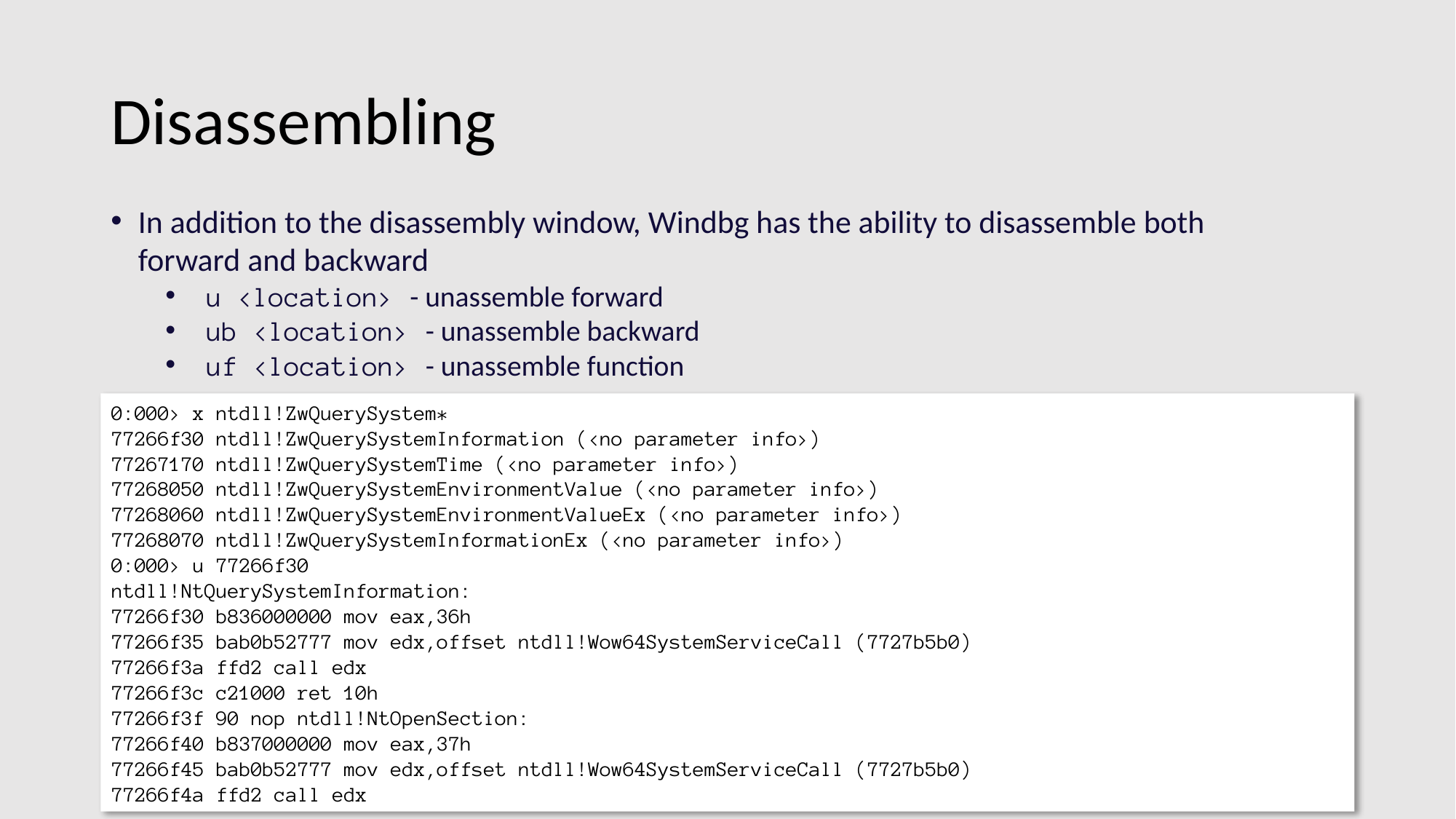

# Disassembling
In addition to the disassembly window, Windbg has the ability to disassemble both forward and backward
u <location> - unassemble forward
ub <location> - unassemble backward
uf <location> - unassemble function

0:000> x ntdll!ZwQuerySystem*
77266f30 ntdll!ZwQuerySystemInformation (<no parameter info>)
77267170 ntdll!ZwQuerySystemTime (<no parameter info>)
77268050 ntdll!ZwQuerySystemEnvironmentValue (<no parameter info>)
77268060 ntdll!ZwQuerySystemEnvironmentValueEx (<no parameter info>)
77268070 ntdll!ZwQuerySystemInformationEx (<no parameter info>)
0:000> u 77266f30
ntdll!NtQuerySystemInformation:
77266f30 b836000000 mov eax,36h
77266f35 bab0b52777 mov edx,offset ntdll!Wow64SystemServiceCall (7727b5b0)
77266f3a ffd2 call edx
77266f3c c21000 ret 10h
77266f3f 90 nop ntdll!NtOpenSection:
77266f40 b837000000 mov eax,37h
77266f45 bab0b52777 mov edx,offset ntdll!Wow64SystemServiceCall (7727b5b0)
77266f4a ffd2 call edx